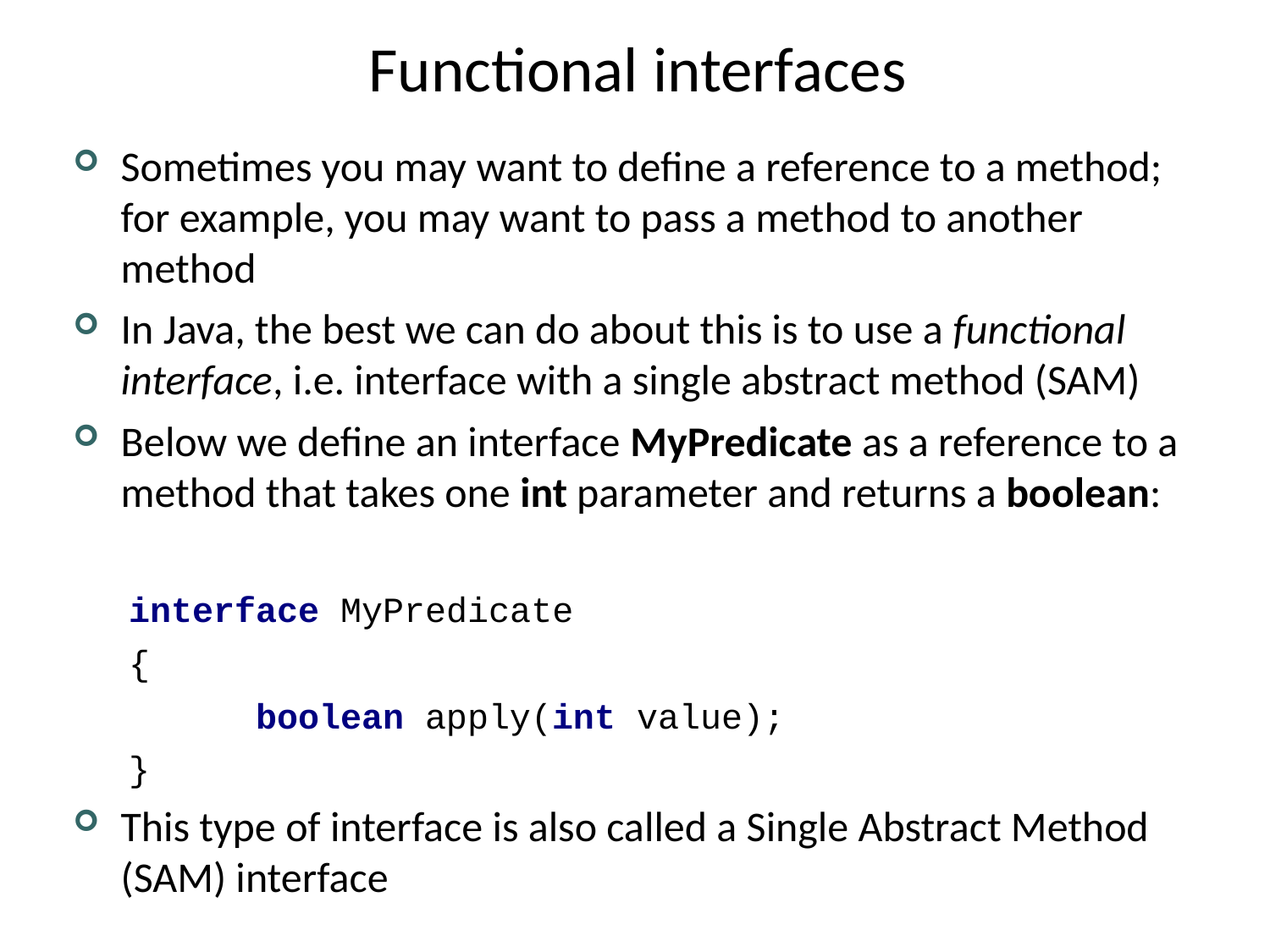

# Functional interfaces
Sometimes you may want to define a reference to a method; for example, you may want to pass a method to another method
In Java, the best we can do about this is to use a functional interface, i.e. interface with a single abstract method (SAM)
Below we define an interface MyPredicate as a reference to a method that takes one int parameter and returns a boolean:

interface MyPredicate
{
	boolean apply(int value);
}
This type of interface is also called a Single Abstract Method (SAM) interface